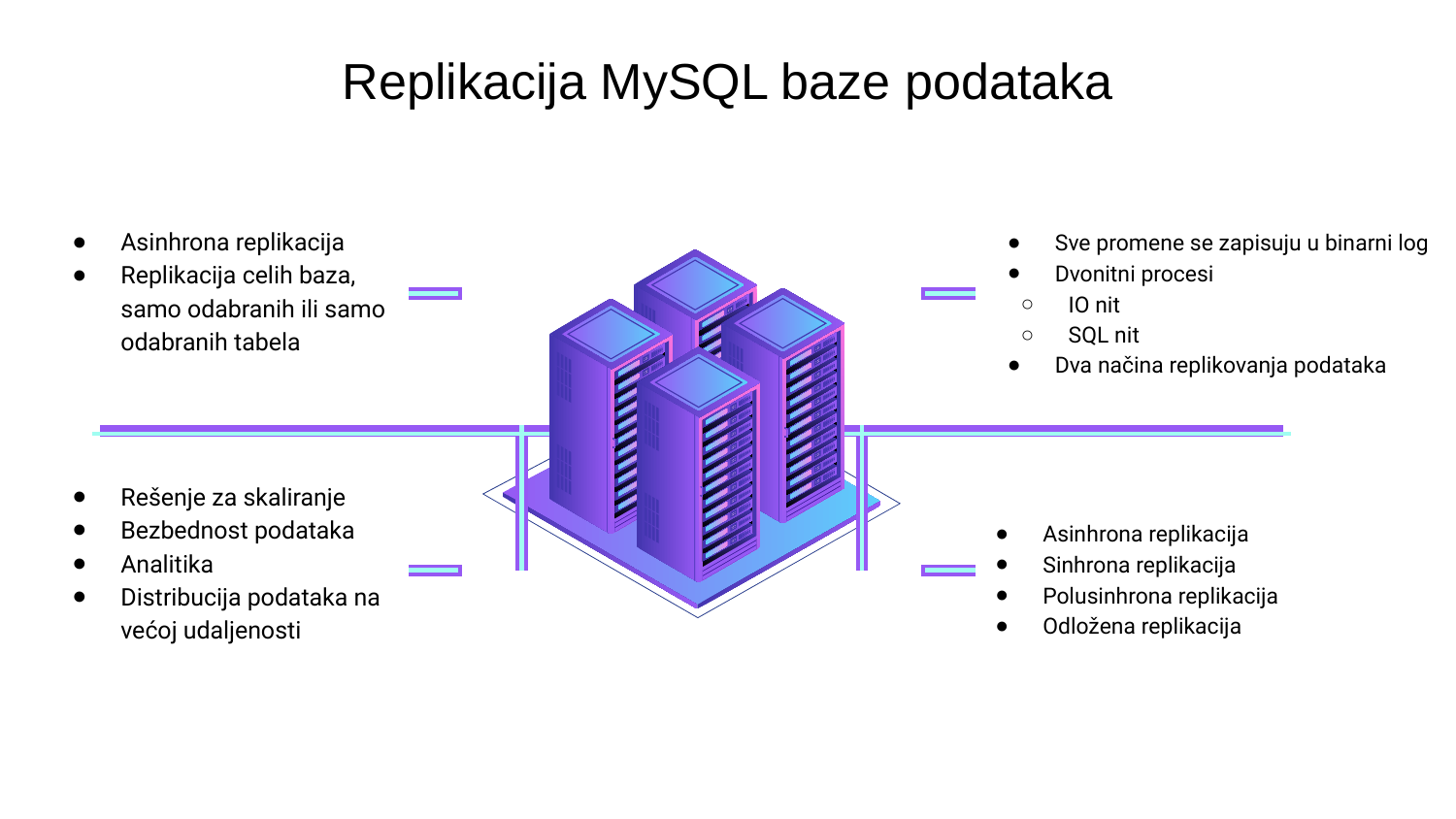

# Replikacija MySQL baze podataka
Asinhrona replikacija
Replikacija celih baza, samo odabranih ili samo odabranih tabela
Sve promene se zapisuju u binarni log
Dvonitni procesi
IO nit
SQL nit
Dva načina replikovanja podataka

Rešenje za skaliranje
Bezbednost podataka
Analitika
Distribucija podataka na većoj udaljenosti
Asinhrona replikacija
Sinhrona replikacija
Polusinhrona replikacija
Odložena replikacija